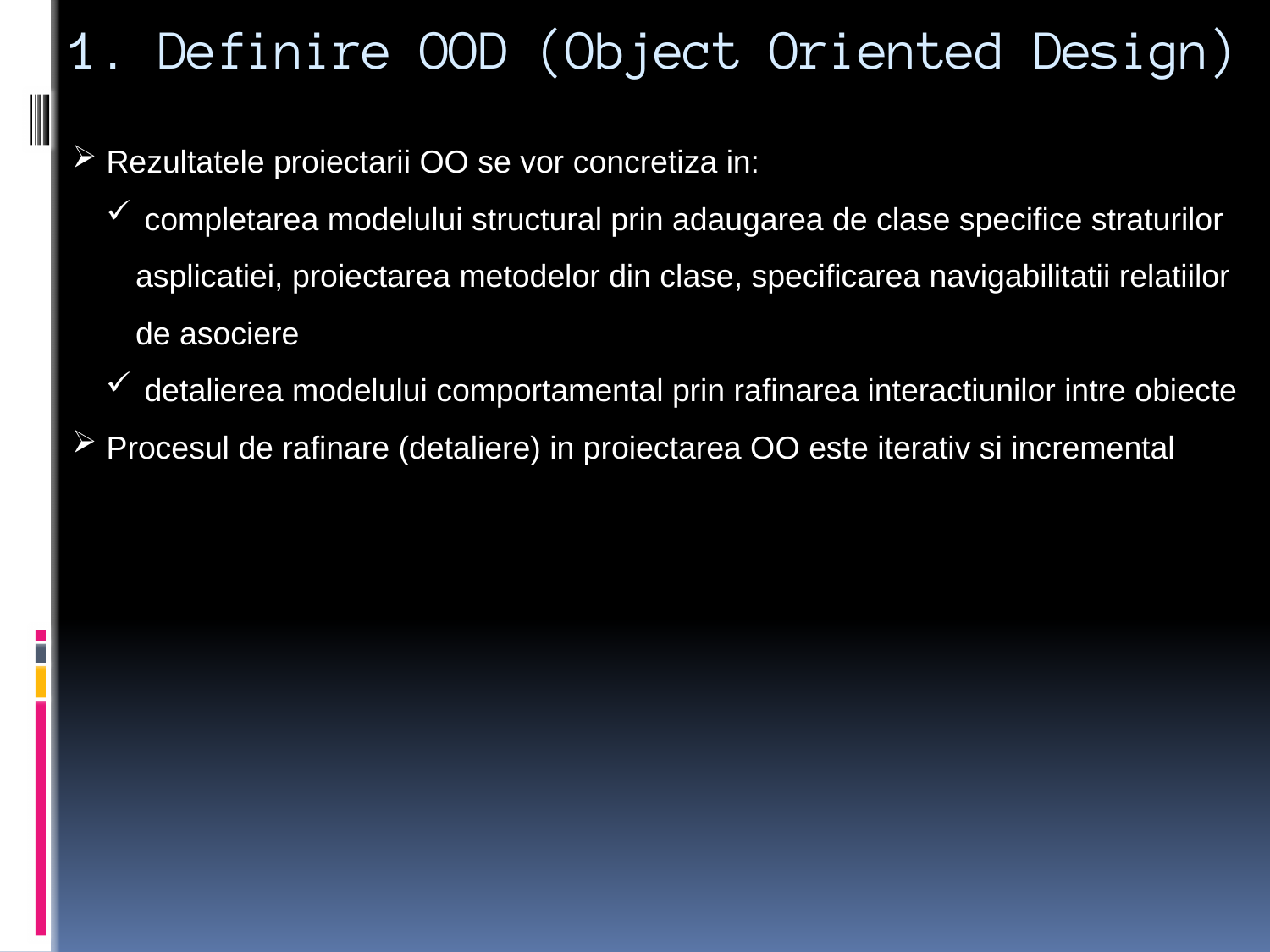

# 1. Definire OOD (Object Oriented Design)
 Rezultatele proiectarii OO se vor concretiza in:
 completarea modelului structural prin adaugarea de clase specifice straturilor asplicatiei, proiectarea metodelor din clase, specificarea navigabilitatii relatiilor de asociere
 detalierea modelului comportamental prin rafinarea interactiunilor intre obiecte
 Procesul de rafinare (detaliere) in proiectarea OO este iterativ si incremental